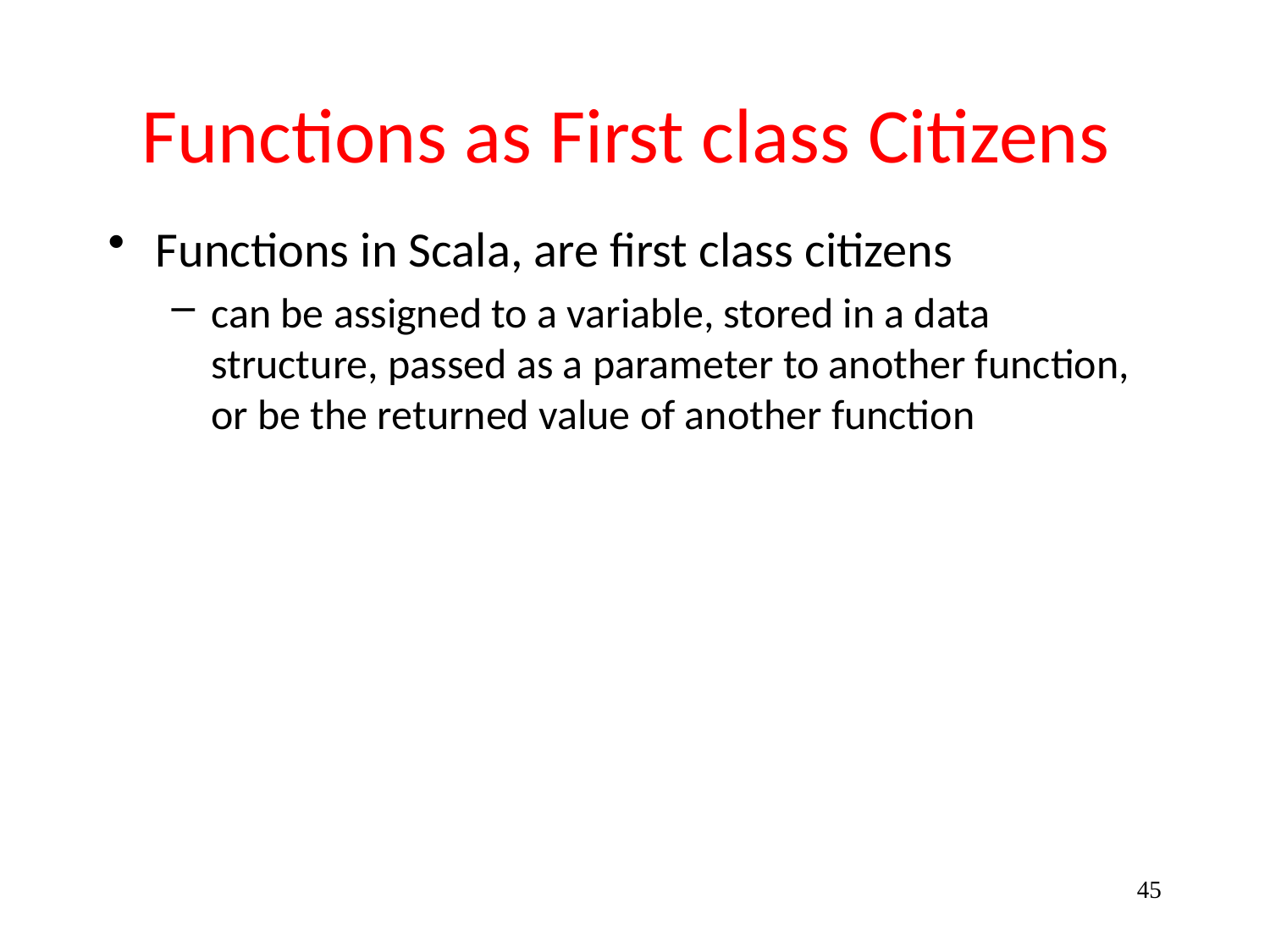

# Functions as First class Citizens
Functions in Scala, are first class citizens
can be assigned to a variable, stored in a data structure, passed as a parameter to another function, or be the returned value of another function
45